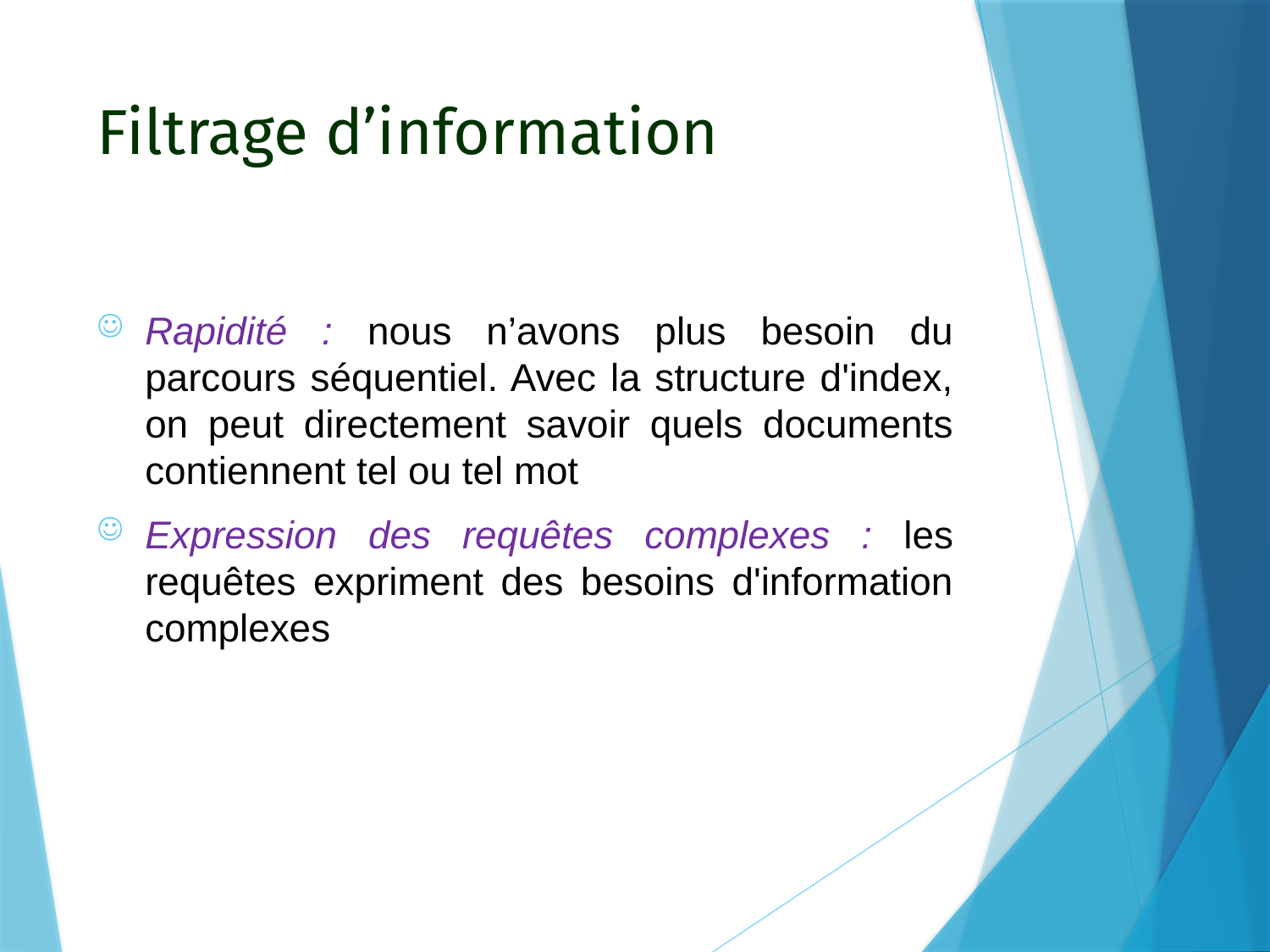

# Filtrage d’information
Rapidité : nous n’avons plus besoin du parcours séquentiel. Avec la structure d'index, on peut directement savoir quels documents contiennent tel ou tel mot
Expression des requêtes complexes : les requêtes expriment des besoins d'information complexes